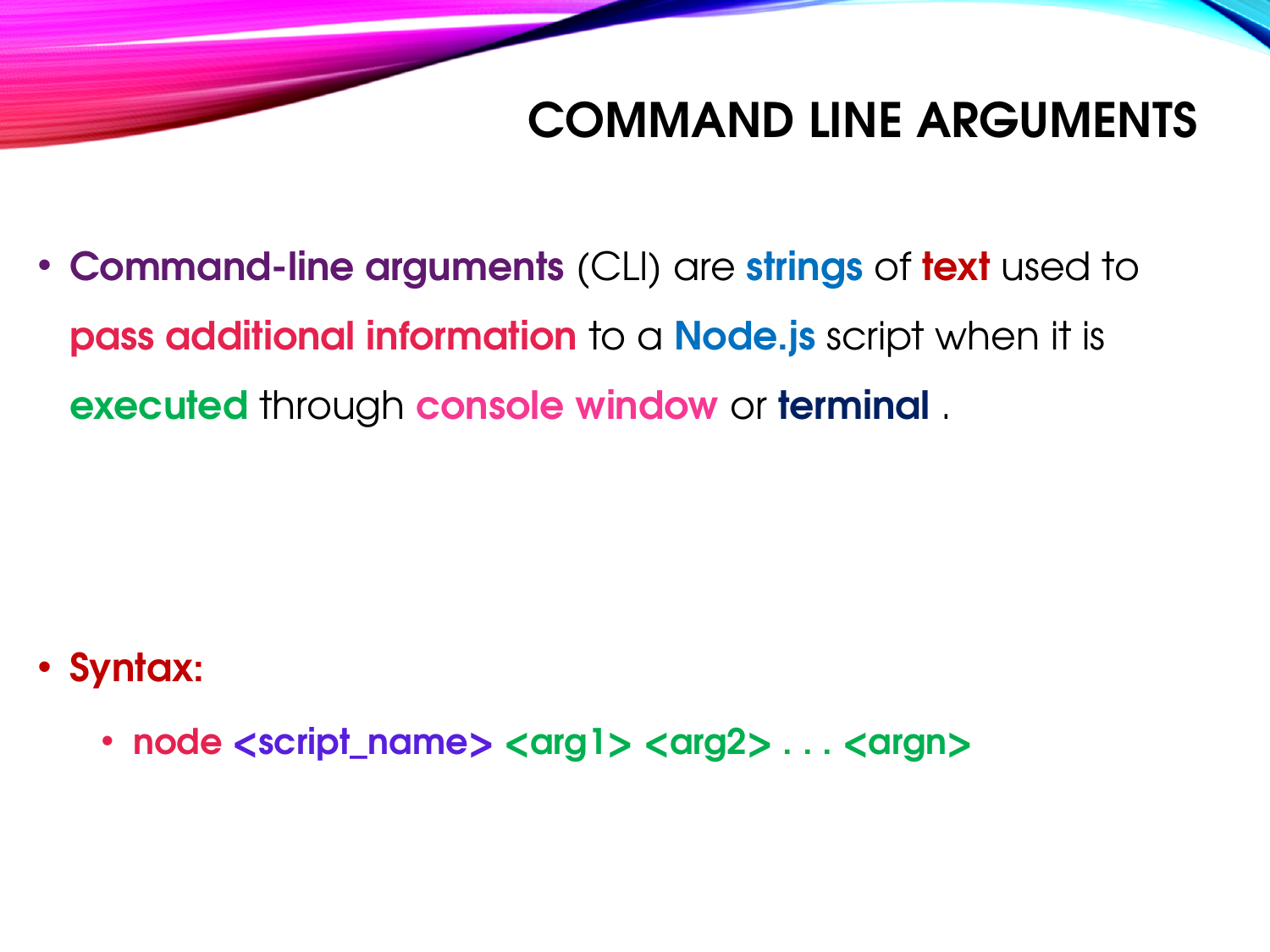

# Command line arguments
Command-line arguments (CLI) are strings of text used to pass additional information to a Node.js script when it is executed through console window or terminal .

Syntax:
node <script_name> <arg1> <arg2> . . . <argn>